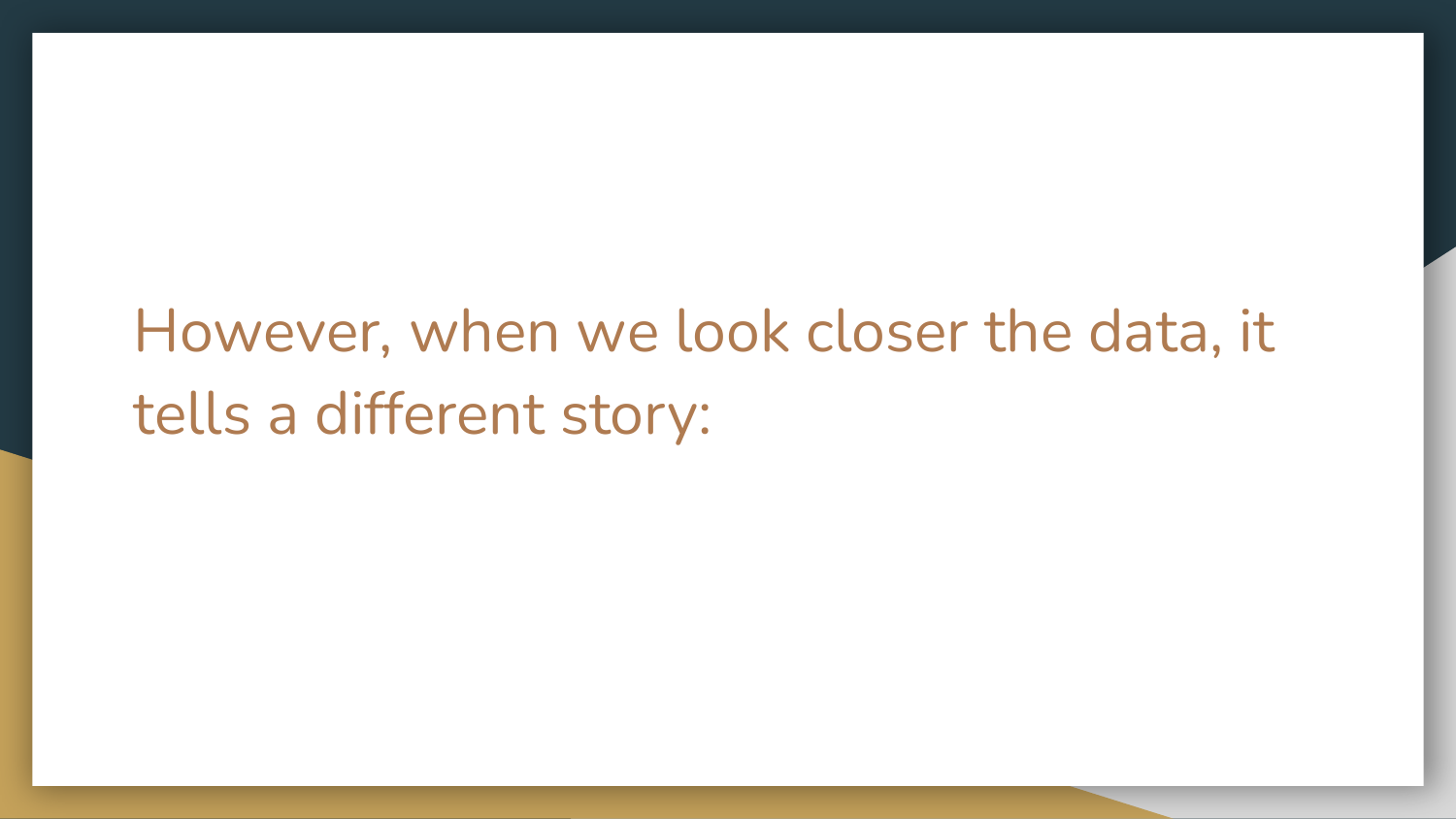

# However, when we look closer the data, it tells a different story: